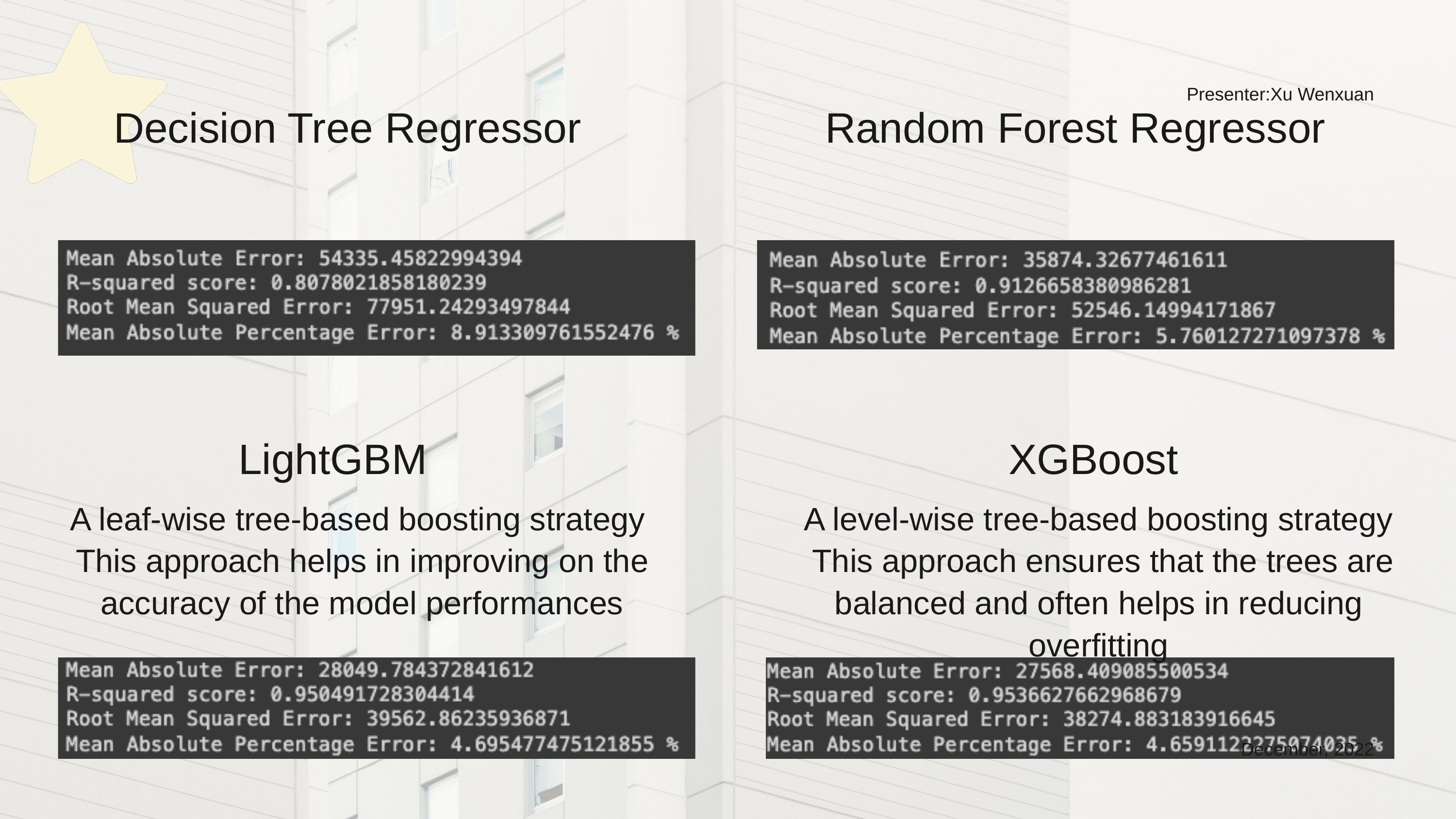

Presenter:Xu Wenxuan
Decision Tree Regressor
Random Forest Regressor

LightGBM
XGBoost
A leaf-wise tree-based boosting strategy
This approach helps in improving on the accuracy of the model performances
A level-wise tree-based boosting strategy
 This approach ensures that the trees are balanced and often helps in reducing overfitting

December, 2022